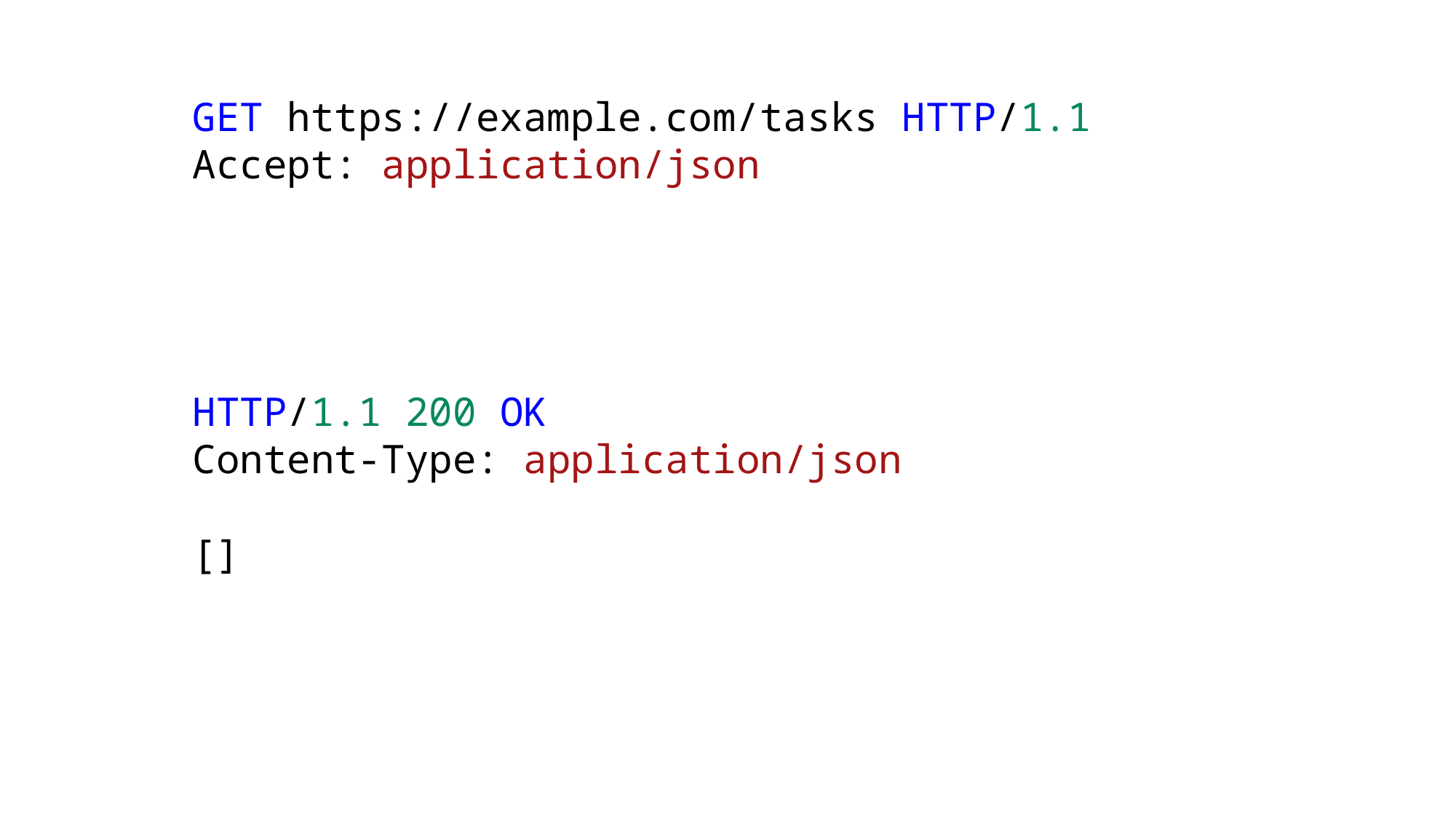

GET https://example.com/tasks HTTP/1.1
Accept: application/json
HTTP/1.1 200 OK
Content-Type: application/json

[]